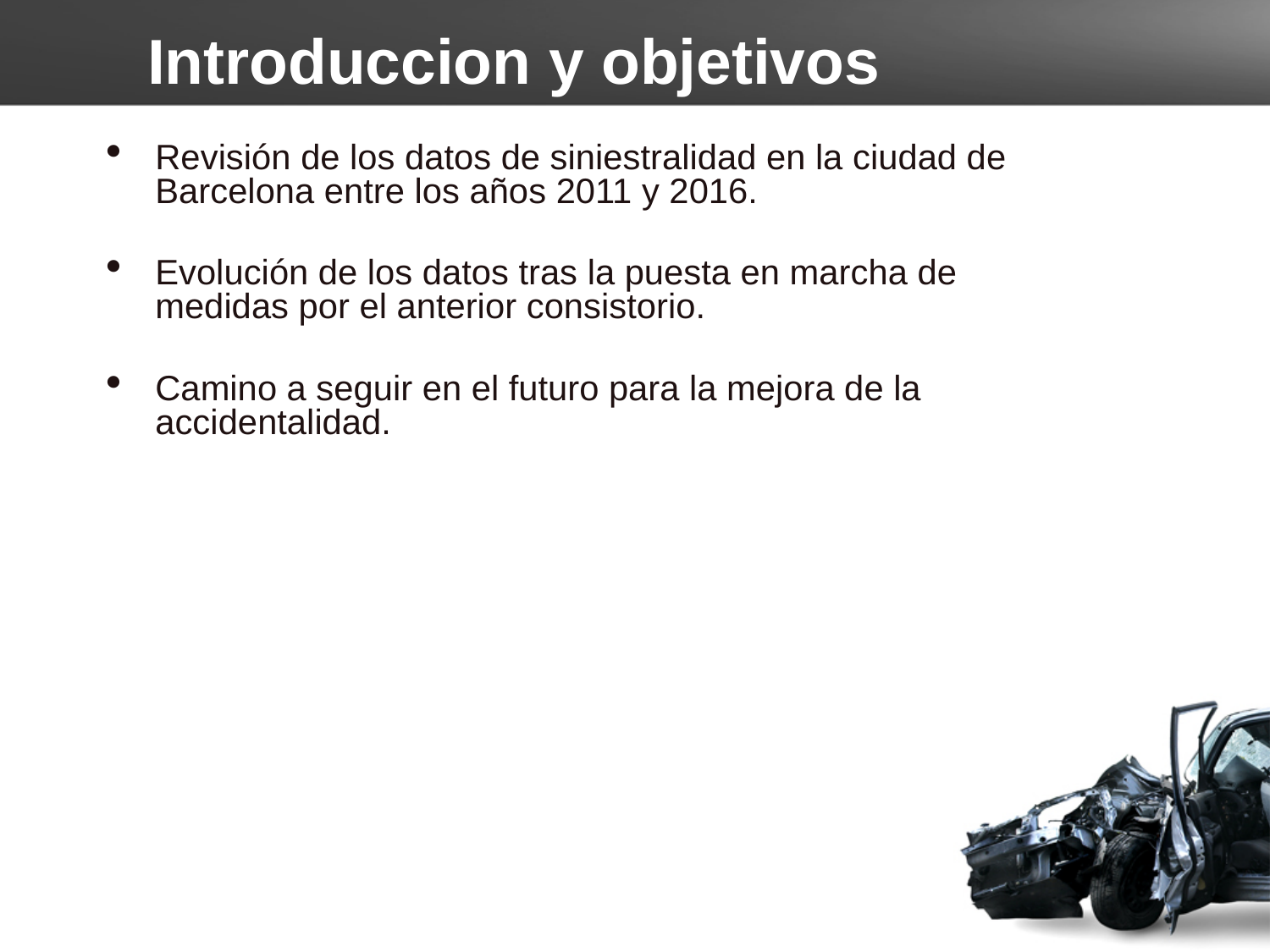

Introduccion y objetivos
Revisión de los datos de siniestralidad en la ciudad de Barcelona entre los años 2011 y 2016.

Evolución de los datos tras la puesta en marcha de medidas por el anterior consistorio.

Camino a seguir en el futuro para la mejora de la accidentalidad.